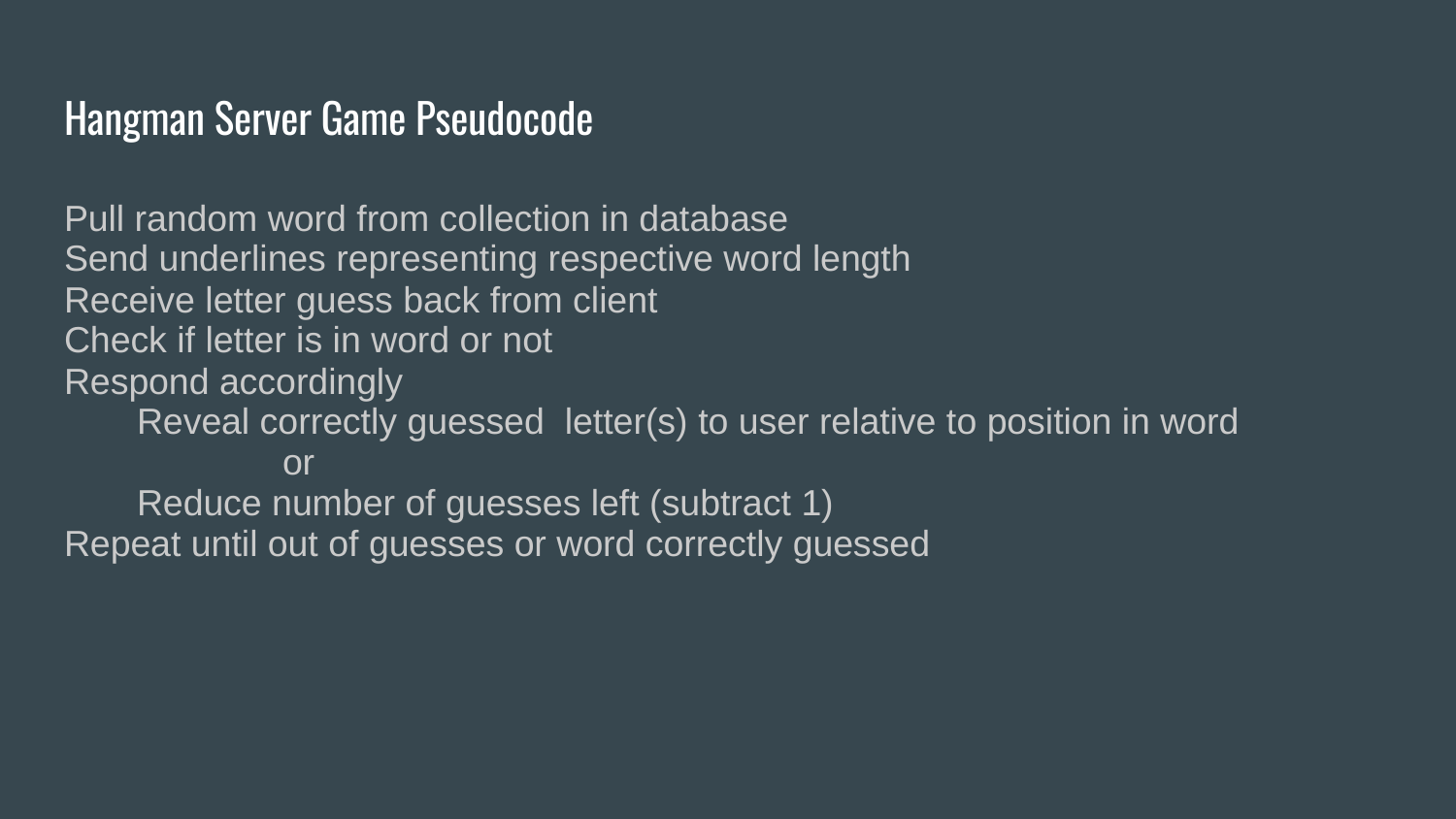

# Hangman Server Game Pseudocode
Pull random word from collection in database
Send underlines representing respective word length
Receive letter guess back from client
Check if letter is in word or not
Respond accordingly
Reveal correctly guessed  letter(s) to user relative to position in word
or
Reduce number of guesses left (subtract 1)
Repeat until out of guesses or word correctly guessed